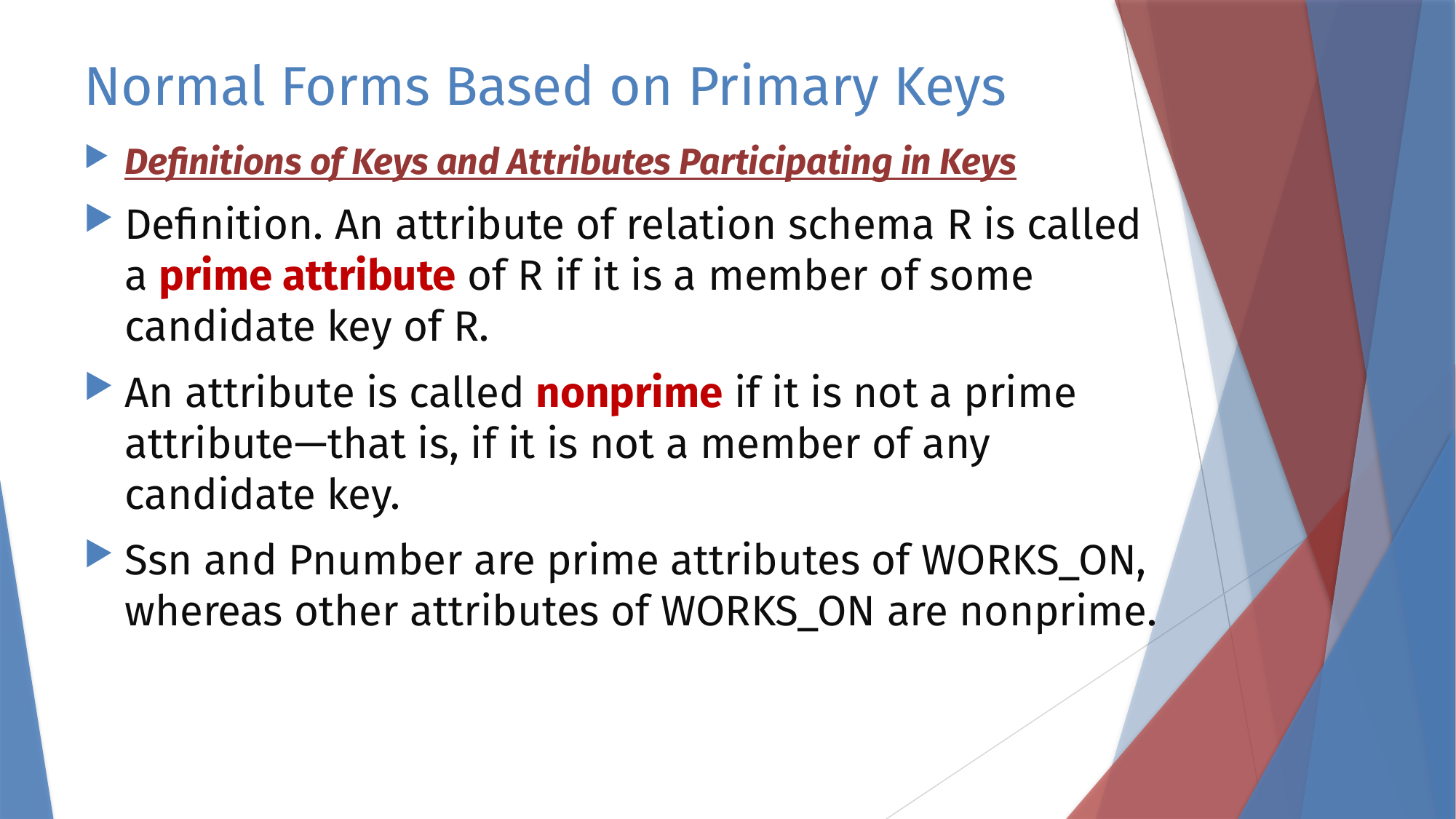

# Normal Forms Based on Primary Keys
Definitions of Keys and Attributes Participating in Keys
Definition. An attribute of relation schema R is called a prime attribute of R if it is a member of some candidate key of R.
An attribute is called nonprime if it is not a prime attribute—that is, if it is not a member of any candidate key.
Ssn and Pnumber are prime attributes of WORKS_ON, whereas other attributes of WORKS_ON are nonprime.